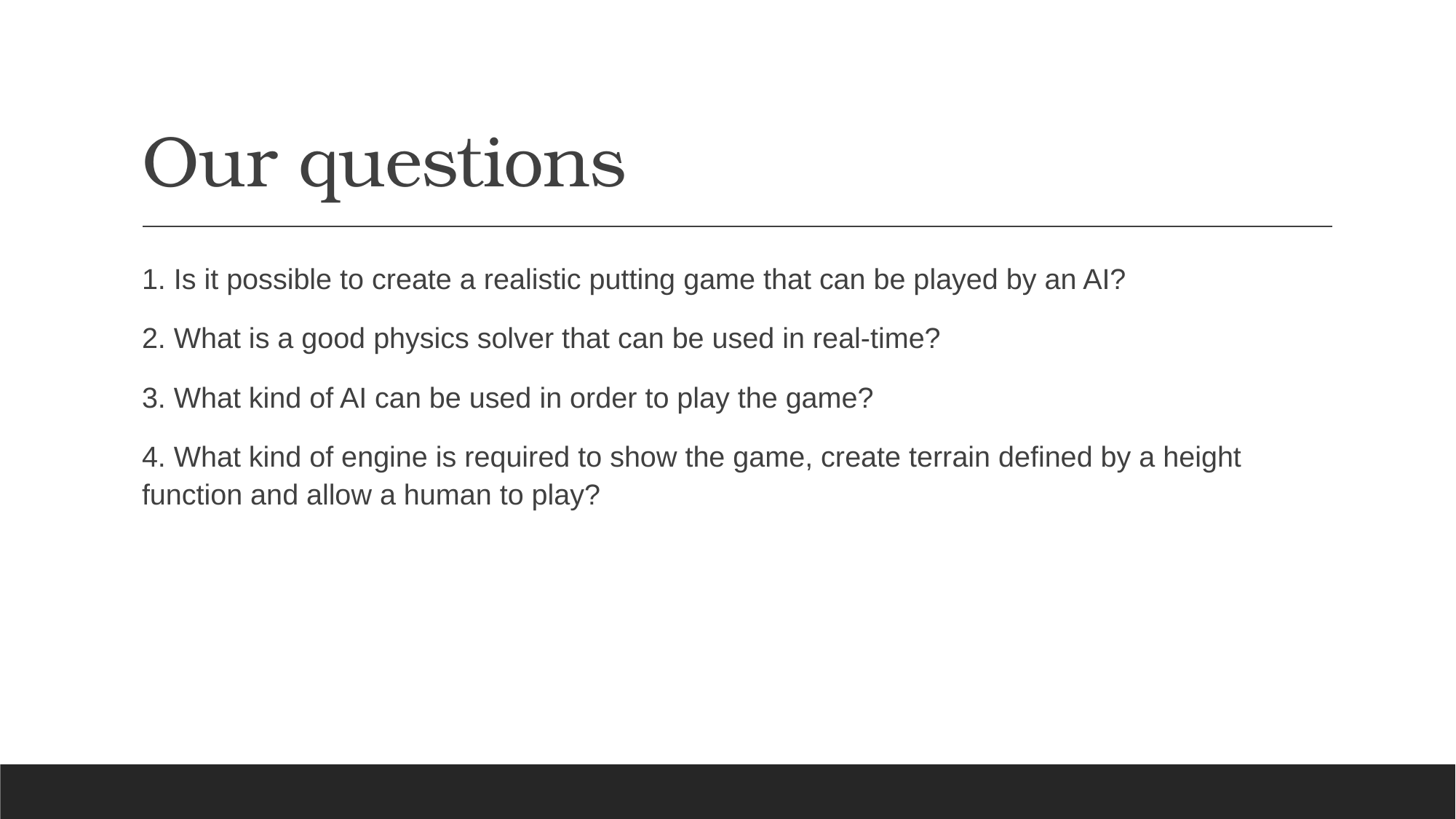

# Our questions
1. Is it possible to create a realistic putting game that can be played by an AI?
2. What is a good physics solver that can be used in real-time?
3. What kind of AI can be used in order to play the game?
4. What kind of engine is required to show the game, create terrain defined by a height function and allow a human to play?